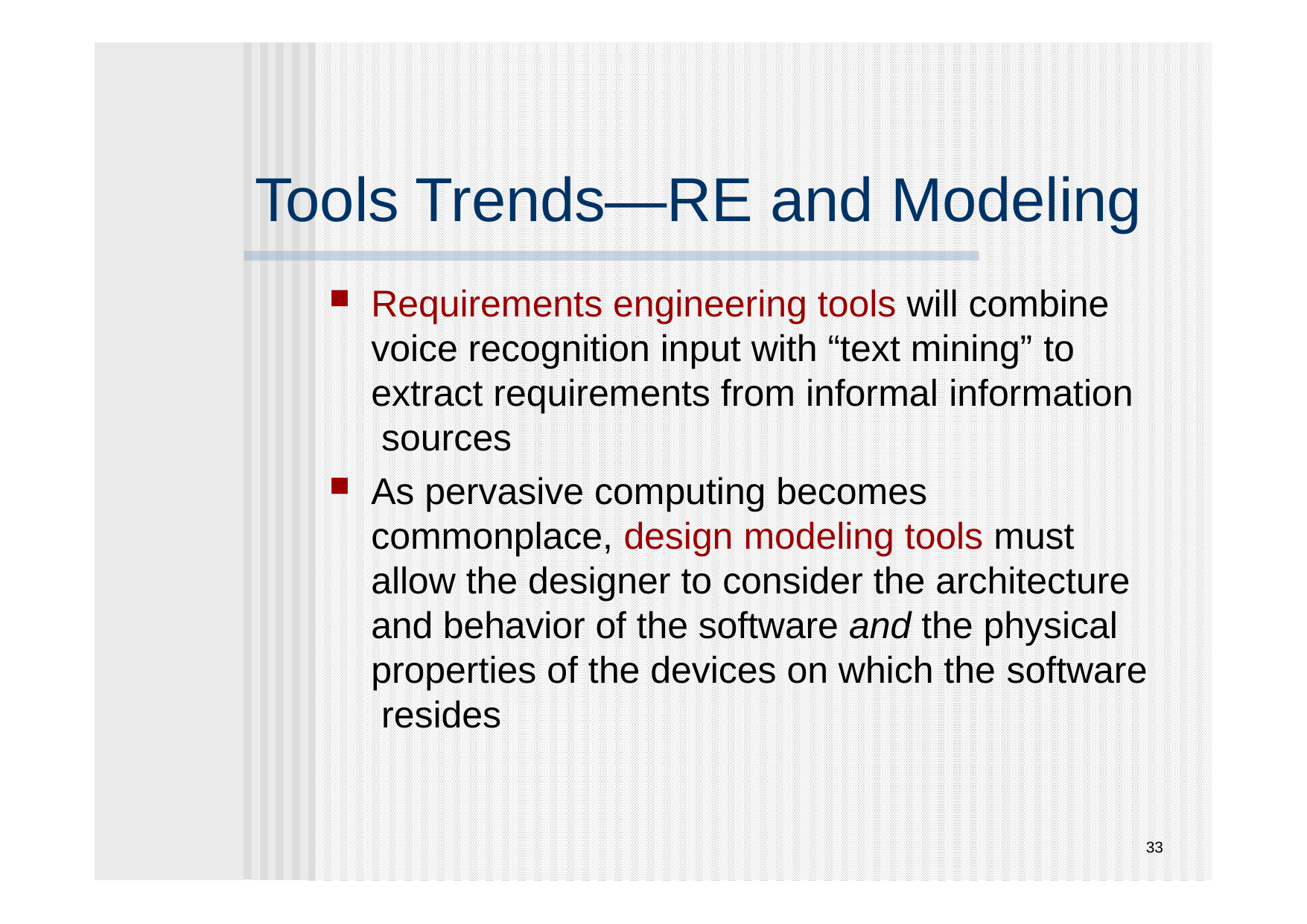

# Tools Trends—RE and Modeling

Requirements engineering tools will combine  voice recognition input with “text mining” to  extract requirements from informal information  sources
As pervasive computing becomes  commonplace, design modeling tools must  allow the designer to consider the architecture  and behavior of the software and the physical  properties of the devices on which the software  resides
33